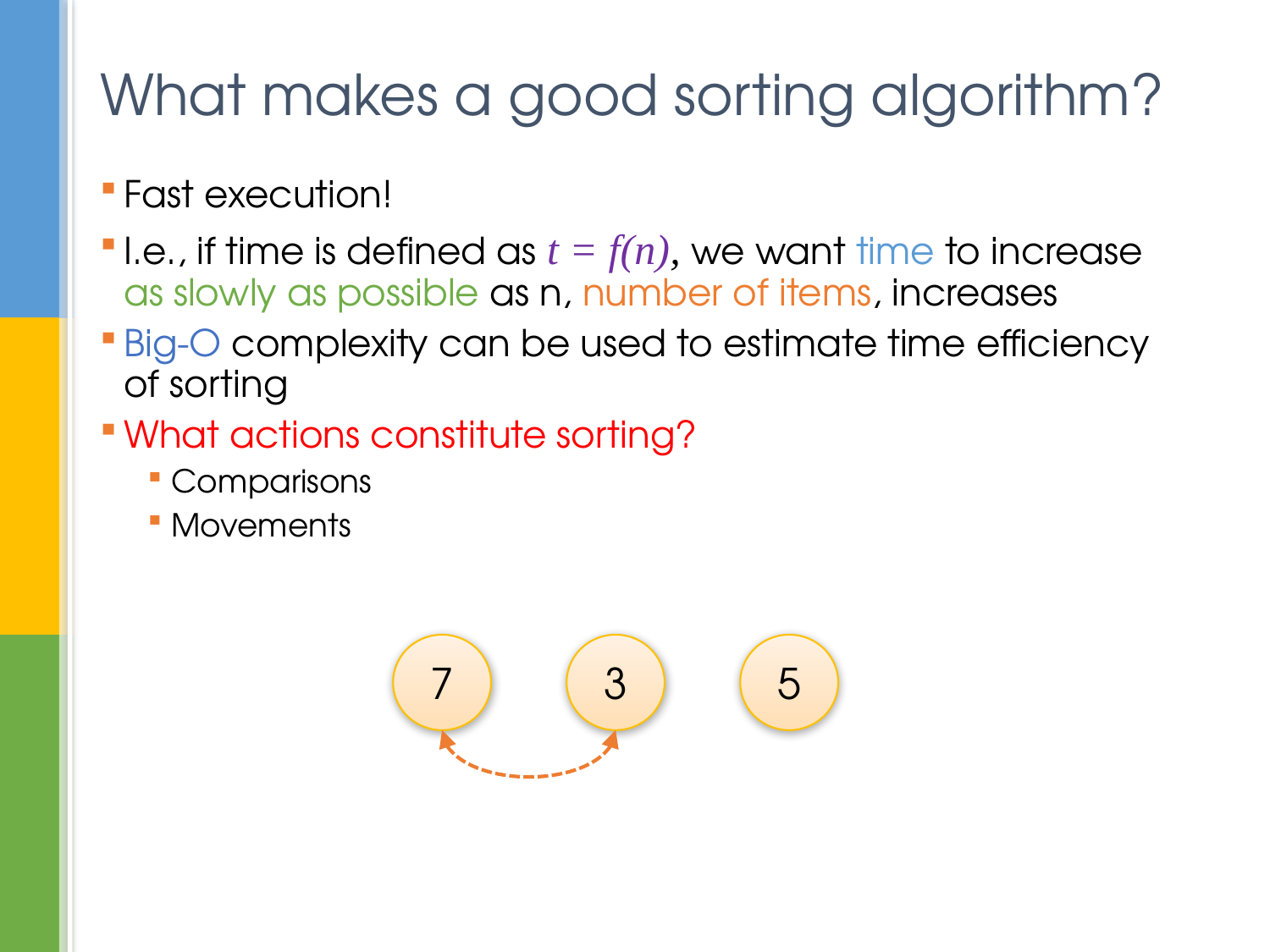

# What makes a good sorting algorithm?
Fast execution!
I.e., if time is defined as t = f(n), we want time to increase as slowly as possible as n, number of items, increases
Big-O complexity can be used to estimate time efficiency of sorting
What actions constitute sorting?
Comparisons
Movements
5
7
3